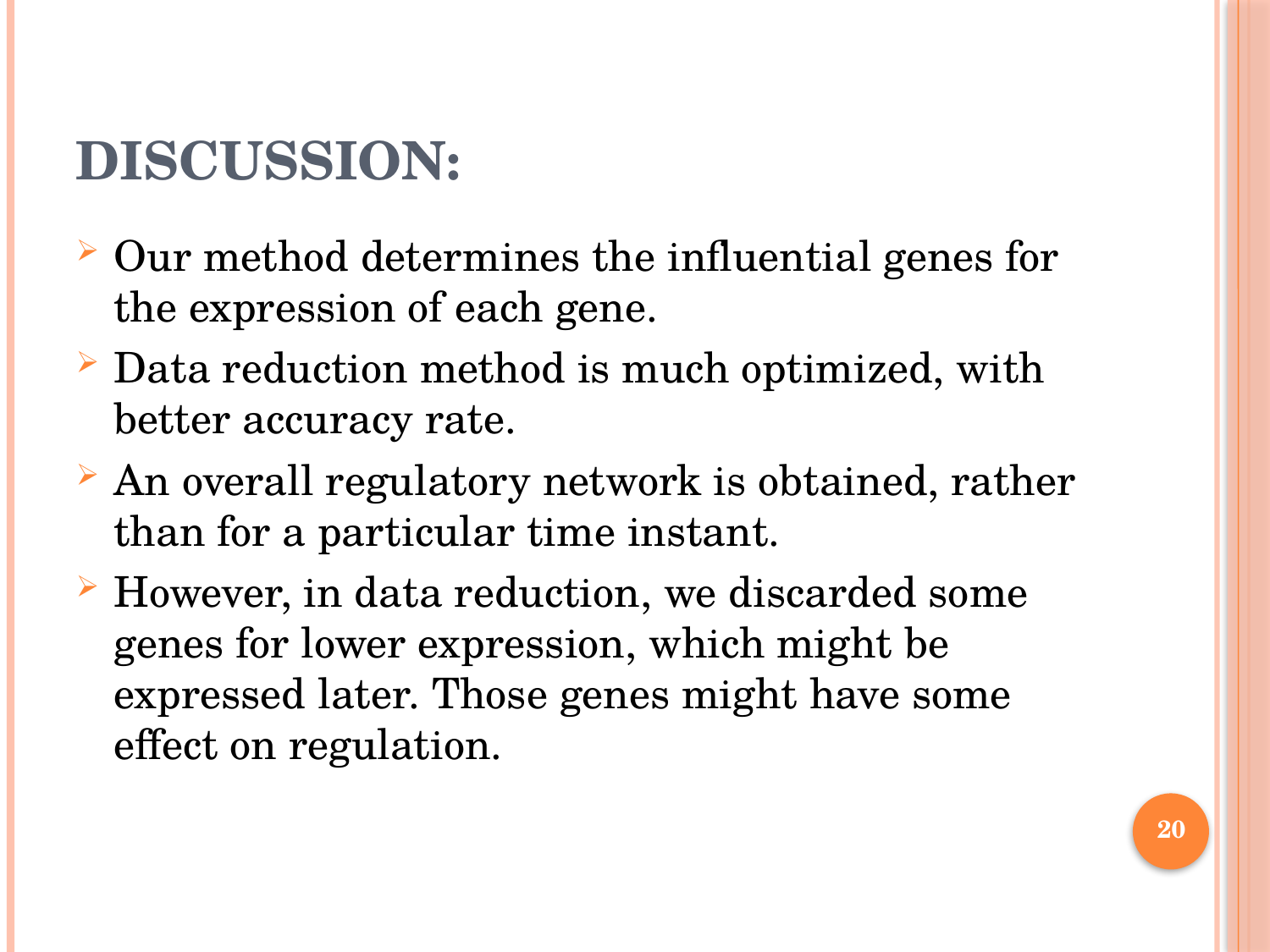

# Discussion:
Our method determines the influential genes for the expression of each gene.
Data reduction method is much optimized, with better accuracy rate.
An overall regulatory network is obtained, rather than for a particular time instant.
However, in data reduction, we discarded some genes for lower expression, which might be expressed later. Those genes might have some effect on regulation.
20